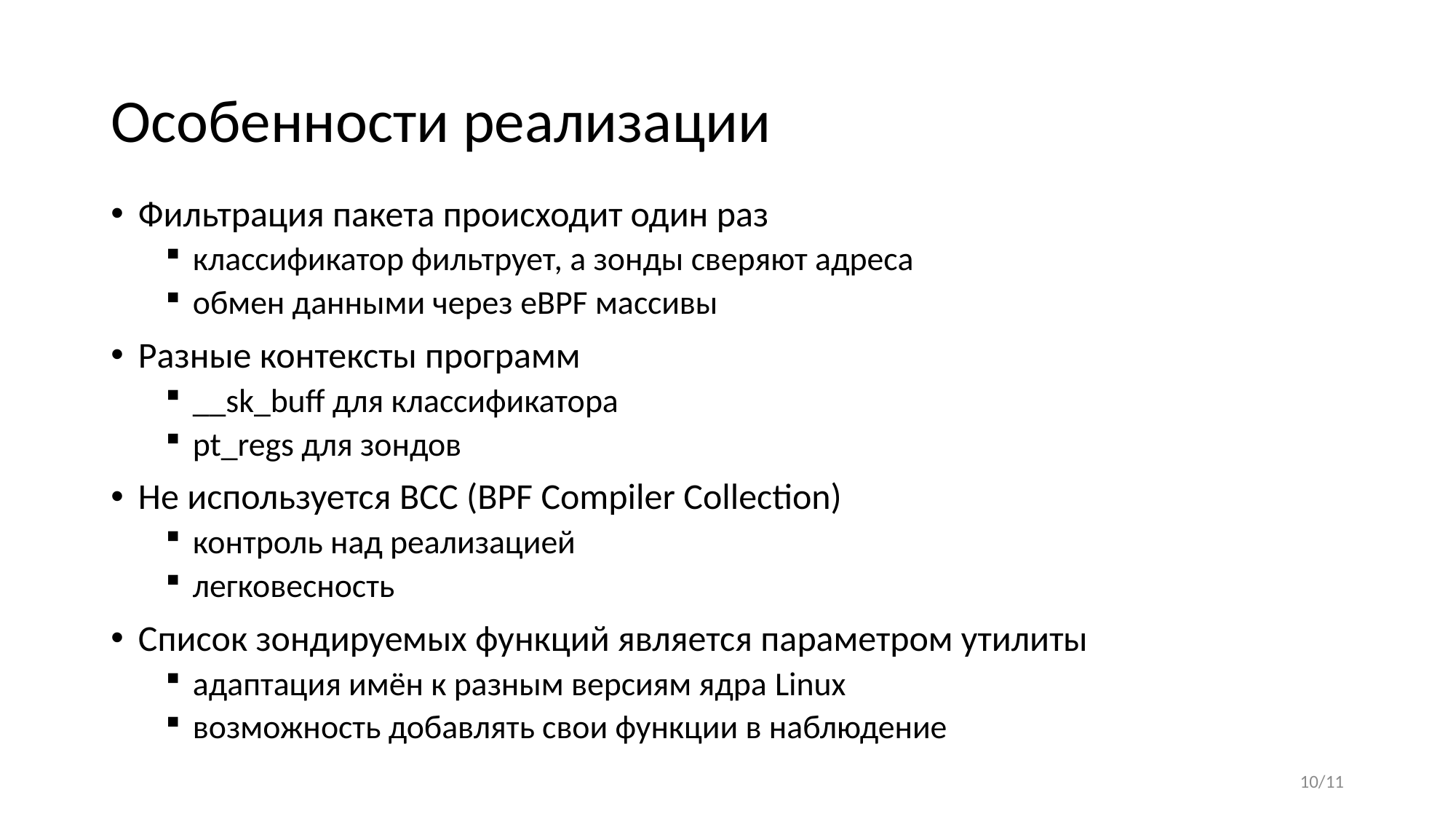

# Особенности реализации
Фильтрация пакета происходит один раз
классификатор фильтрует, а зонды сверяют адреса
обмен данными через eBPF массивы
Разные контексты программ
__sk_buff для классификатора
pt_regs для зондов
Не используется BCC (BPF Compiler Collection)
контроль над реализацией
легковесность
Список зондируемых функций является параметром утилиты
адаптация имён к разным версиям ядра Linux
возможность добавлять свои функции в наблюдение
10/11